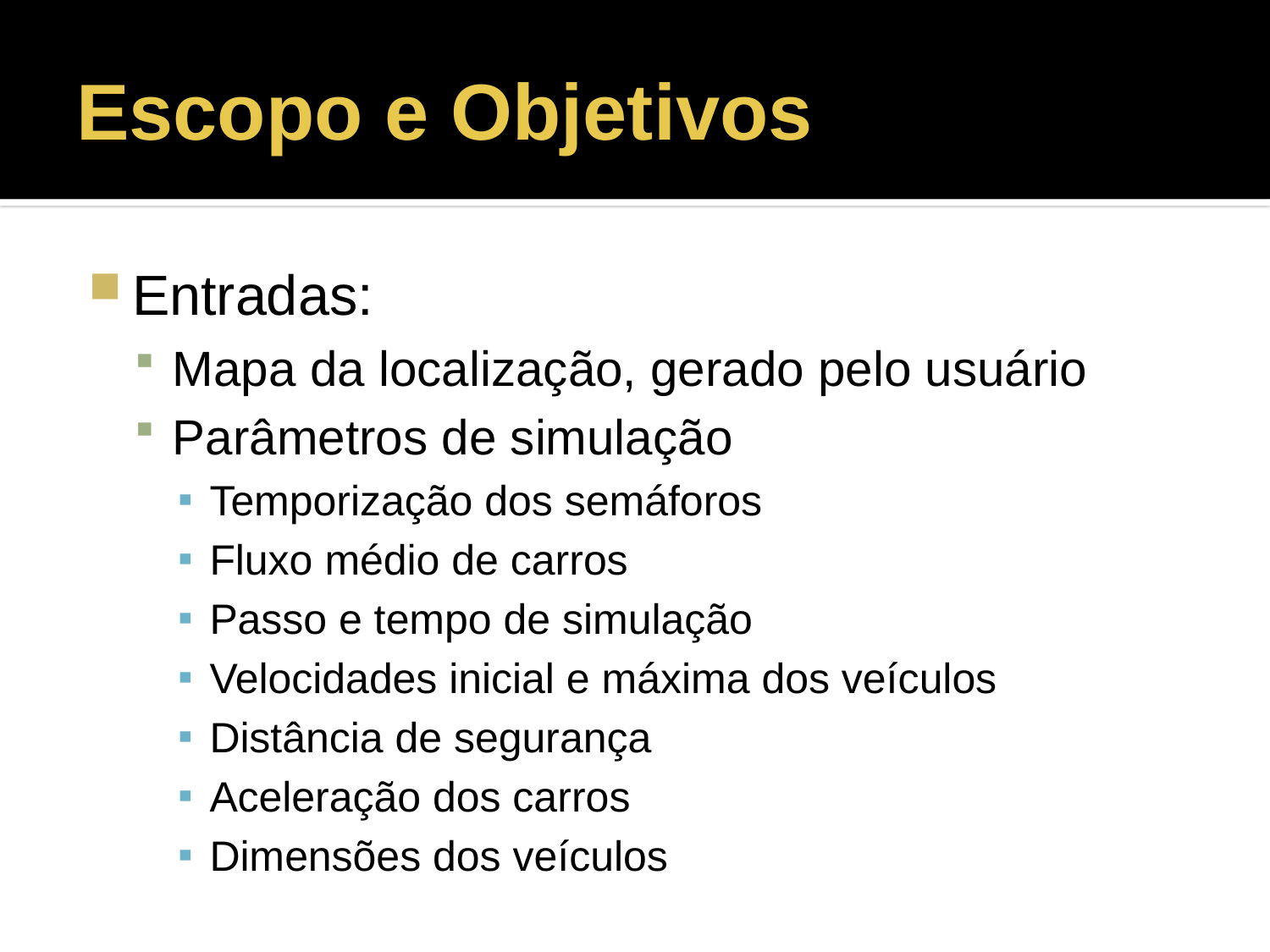

# Escopo e Objetivos
Entradas:
Mapa da localização, gerado pelo usuário
Parâmetros de simulação
Temporização dos semáforos
Fluxo médio de carros
Passo e tempo de simulação
Velocidades inicial e máxima dos veículos
Distância de segurança
Aceleração dos carros
Dimensões dos veículos